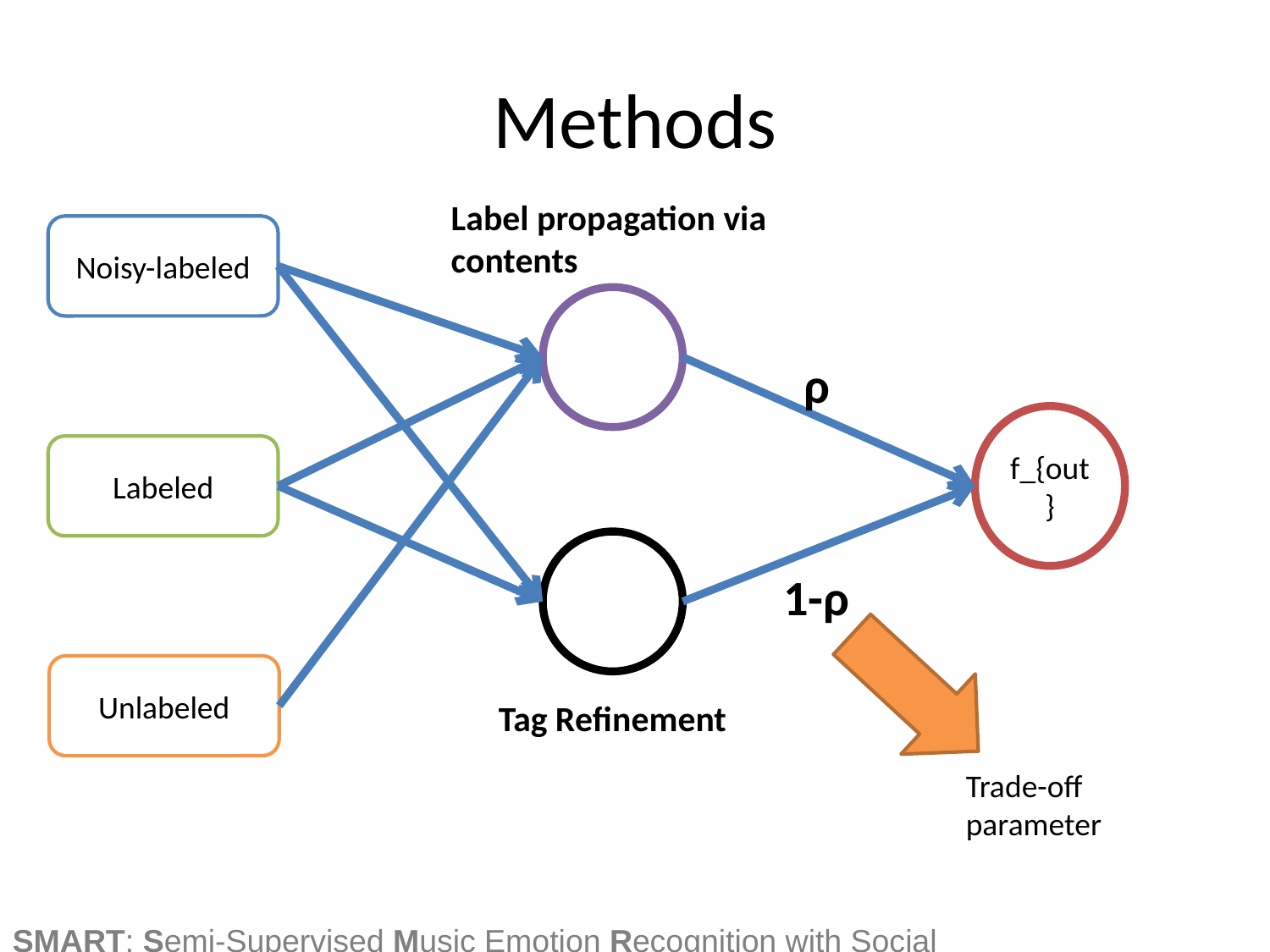

# Methods
Label propagation via
contents
Noisy-labeled

ρ
f_{out}
Labeled

1-ρ

Unlabeled
Tag Refinement
Trade-off parameter
SMART: Semi-Supervised Music Emotion Recognition with Social Tagging